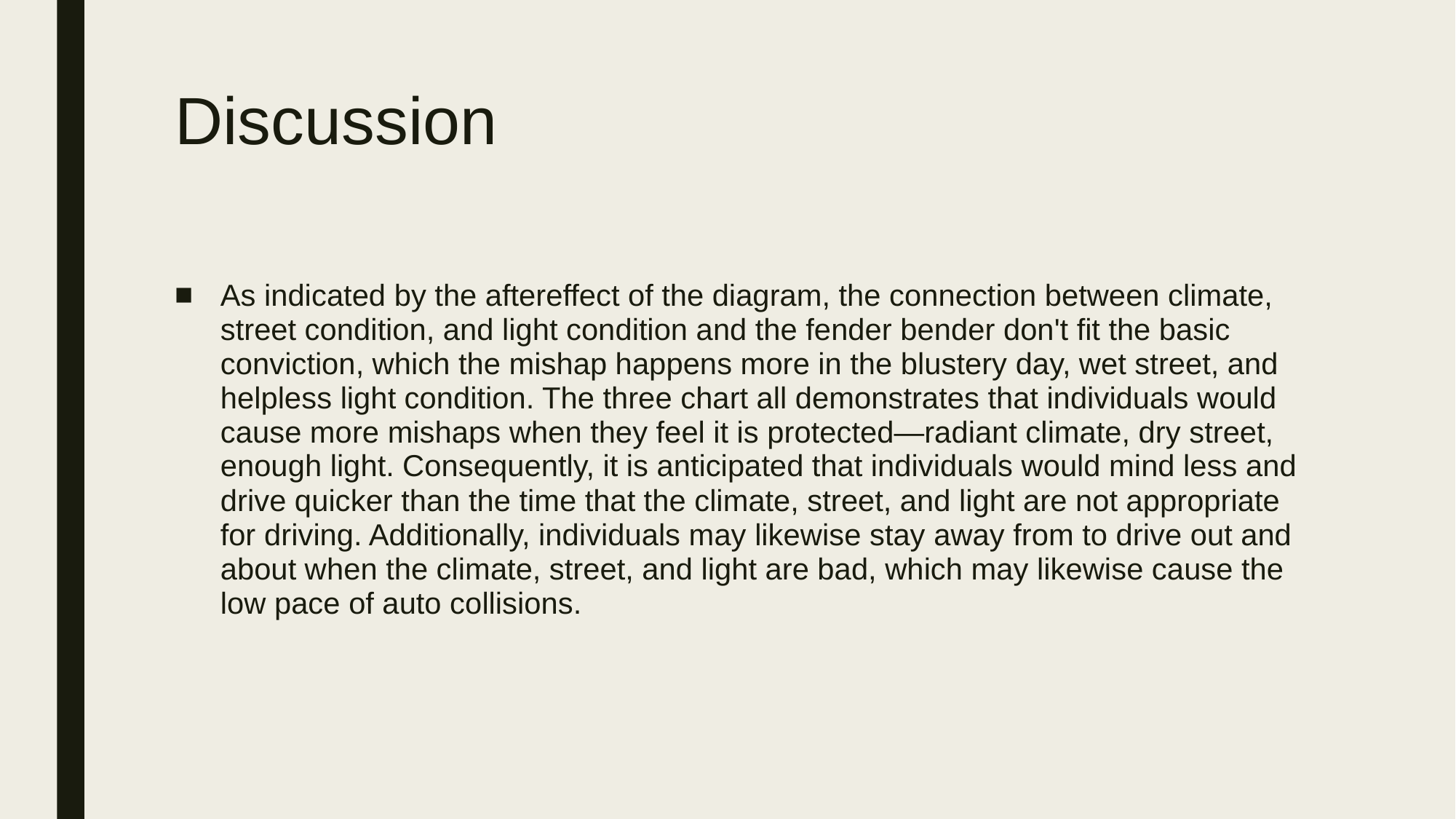

# Discussion
As indicated by the aftereffect of the diagram, the connection between climate, street condition, and light condition and the fender bender don't fit the basic conviction, which the mishap happens more in the blustery day, wet street, and helpless light condition. The three chart all demonstrates that individuals would cause more mishaps when they feel it is protected—radiant climate, dry street, enough light. Consequently, it is anticipated that individuals would mind less and drive quicker than the time that the climate, street, and light are not appropriate for driving. Additionally, individuals may likewise stay away from to drive out and about when the climate, street, and light are bad, which may likewise cause the low pace of auto collisions.